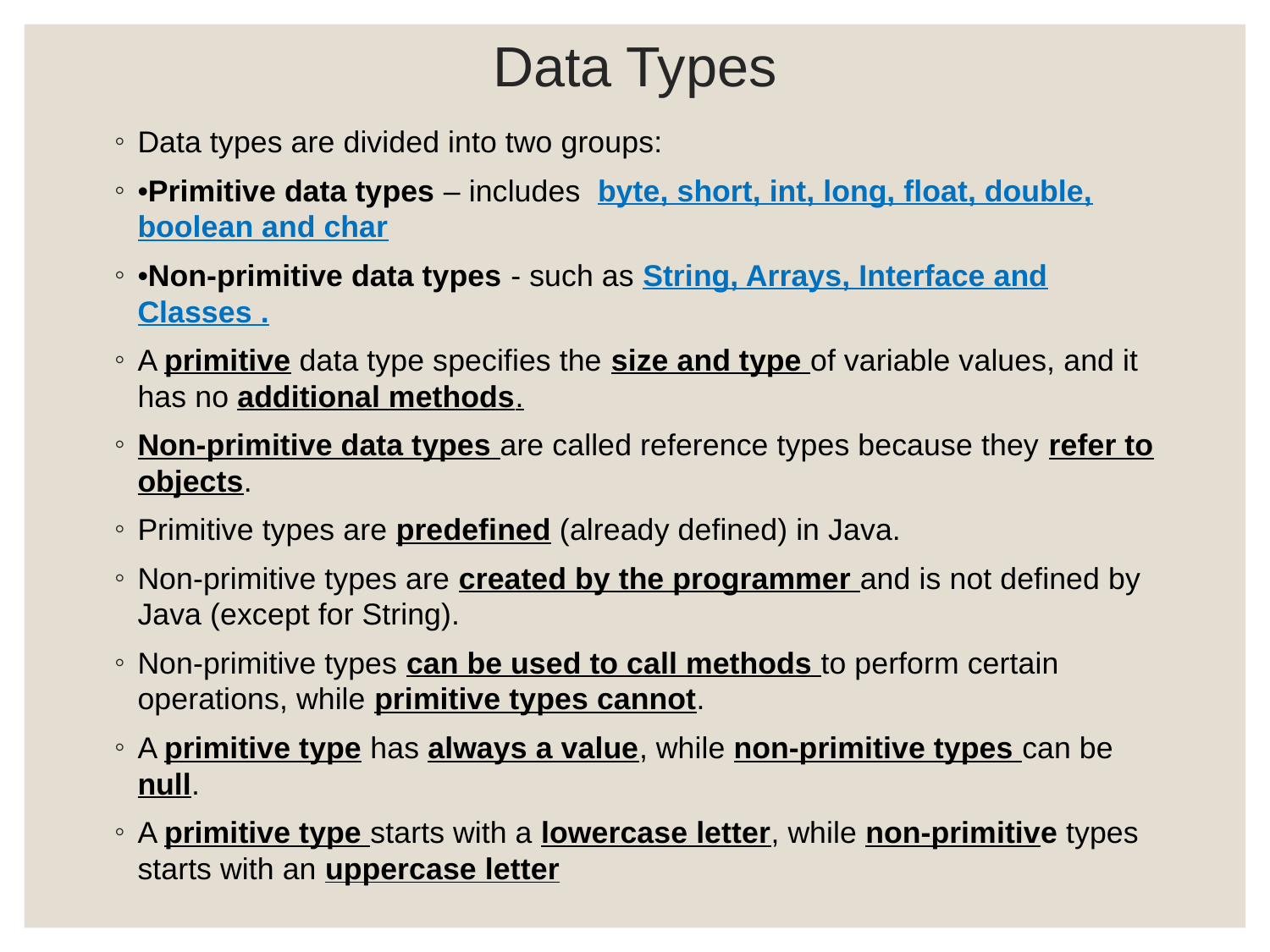

# Data Types
Data types are divided into two groups:
•Primitive data types – includes  byte, short, int, long, float, double, boolean and char
•Non-primitive data types - such as String, Arrays, Interface and Classes .
A primitive data type specifies the size and type of variable values, and it has no additional methods.
Non-primitive data types are called reference types because they refer to objects.
Primitive types are predefined (already defined) in Java.
Non-primitive types are created by the programmer and is not defined by Java (except for String).
Non-primitive types can be used to call methods to perform certain operations, while primitive types cannot.
A primitive type has always a value, while non-primitive types can be null.
A primitive type starts with a lowercase letter, while non-primitive types starts with an uppercase letter